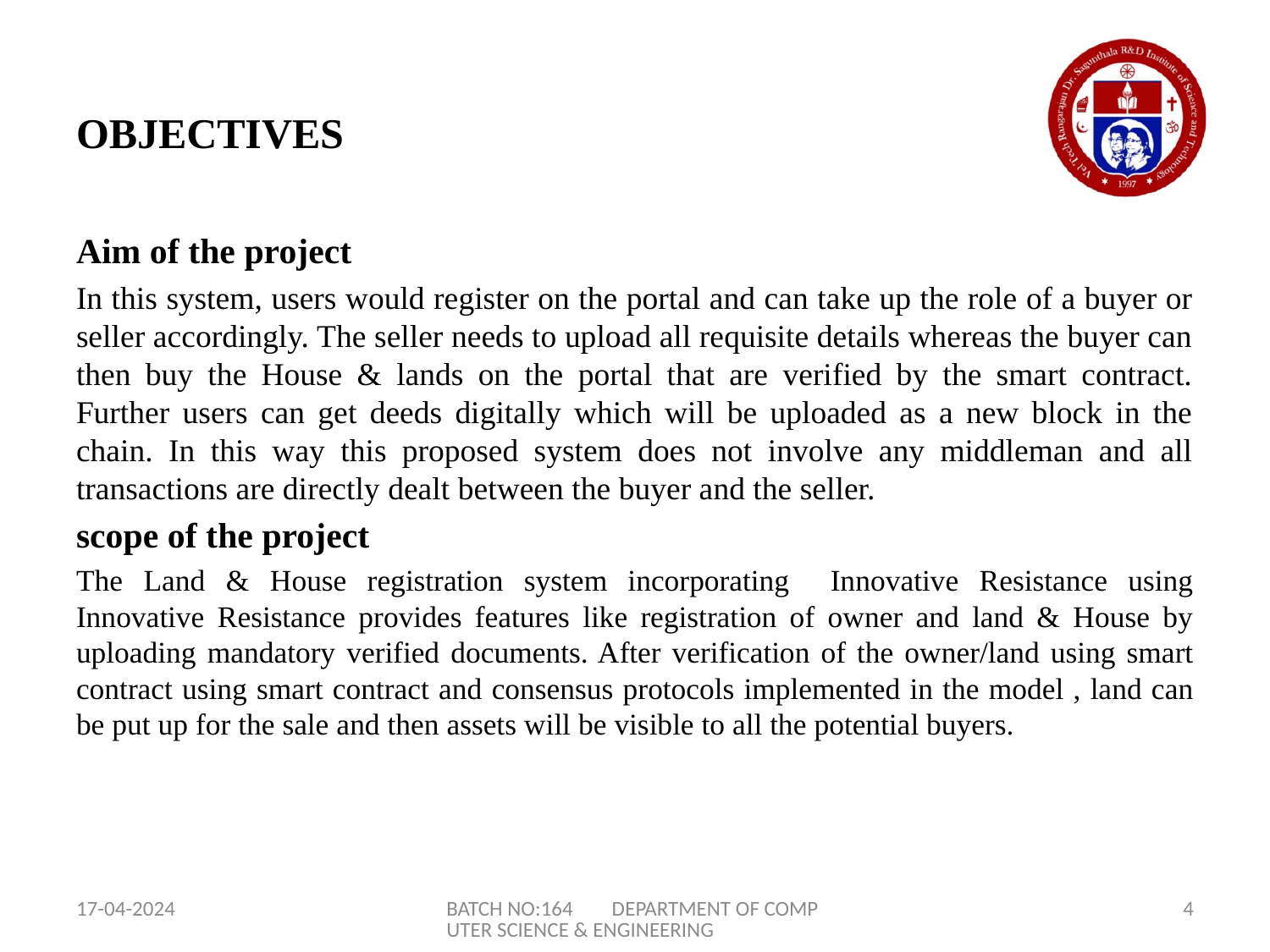

# OBJECTIVES
Aim of the project
In this system, users would register on the portal and can take up the role of a buyer or seller accordingly. The seller needs to upload all requisite details whereas the buyer can then buy the House & lands on the portal that are verified by the smart contract. Further users can get deeds digitally which will be uploaded as a new block in the chain. In this way this proposed system does not involve any middleman and all transactions are directly dealt between the buyer and the seller.
scope of the project
The Land & House registration system incorporating  Innovative Resistance using Innovative Resistance provides features like registration of owner and land & House by uploading mandatory verified documents. After verification of the owner/land using smart contract using smart contract and consensus protocols implemented in the model , land can be put up for the sale and then assets will be visible to all the potential buyers.

17-04-2024
BATCH NO:164        DEPARTMENT OF COMPUTER SCIENCE & ENGINEERING
4